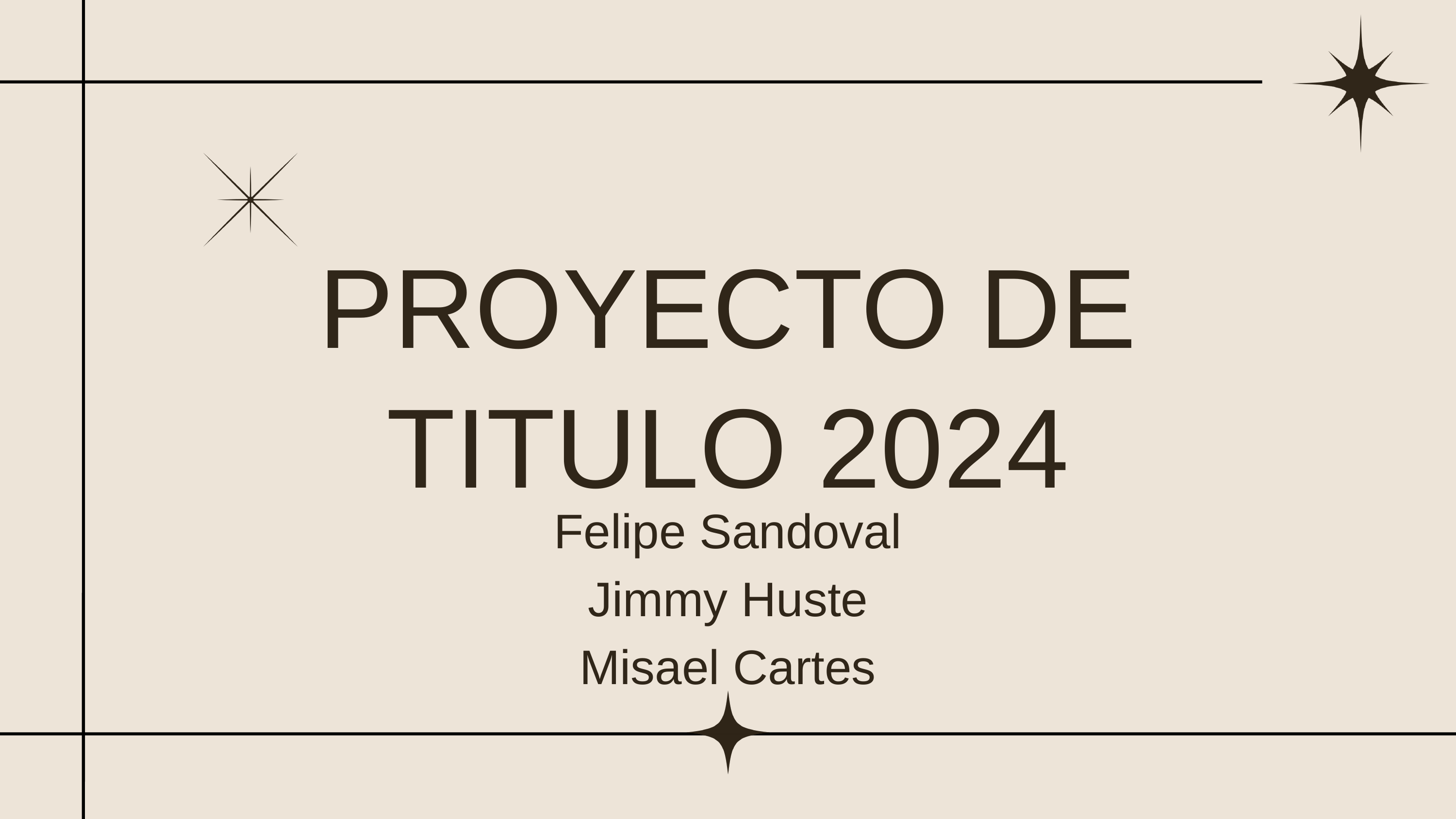

PROYECTO DE TITULO 2024
Felipe Sandoval
Jimmy Huste
Misael Cartes